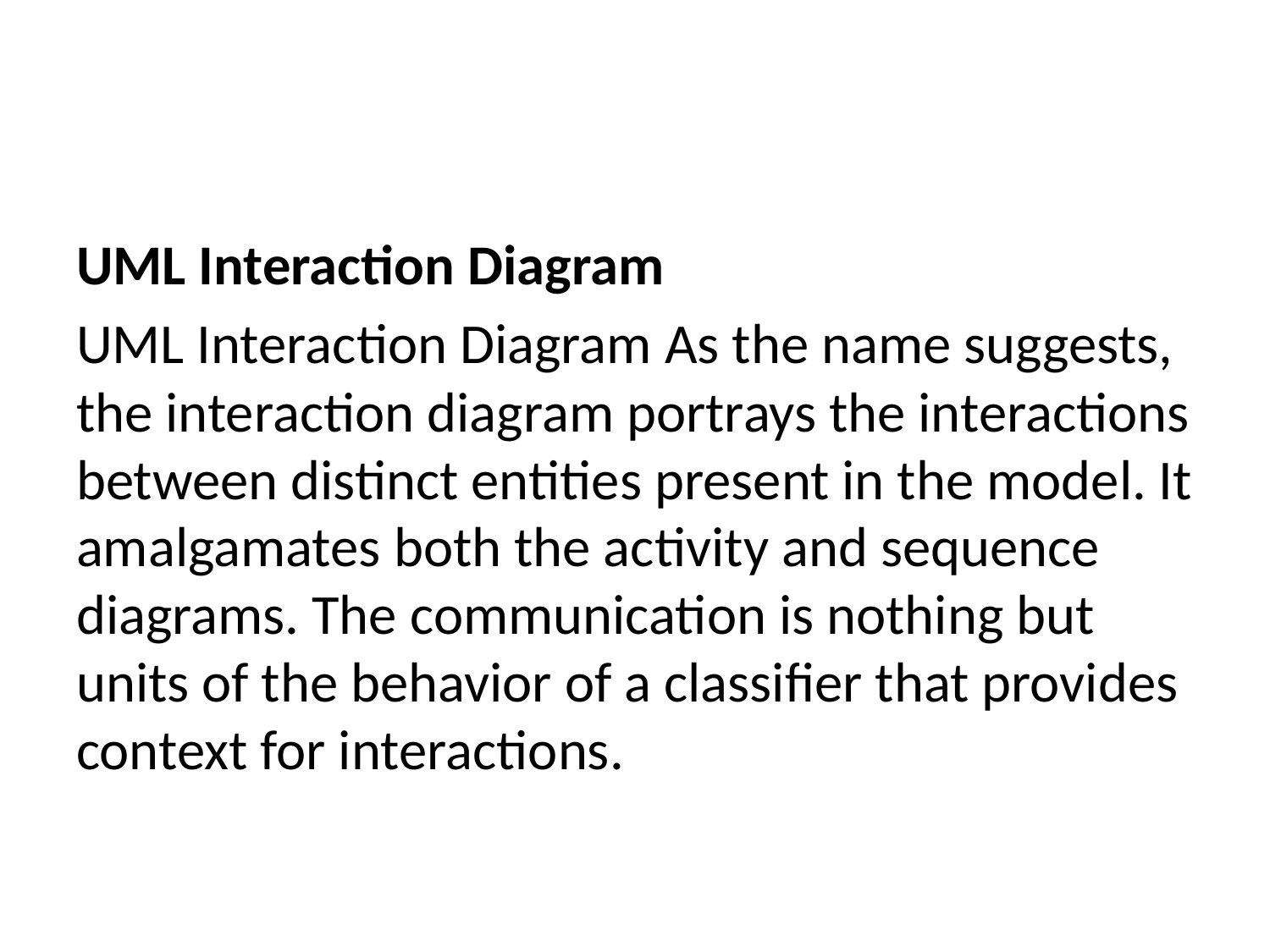

UML Interaction Diagram
UML Interaction Diagram As the name suggests, the interaction diagram portrays the interactions between distinct entities present in the model. It amalgamates both the activity and sequence diagrams. The communication is nothing but units of the behavior of a classifier that provides context for interactions.